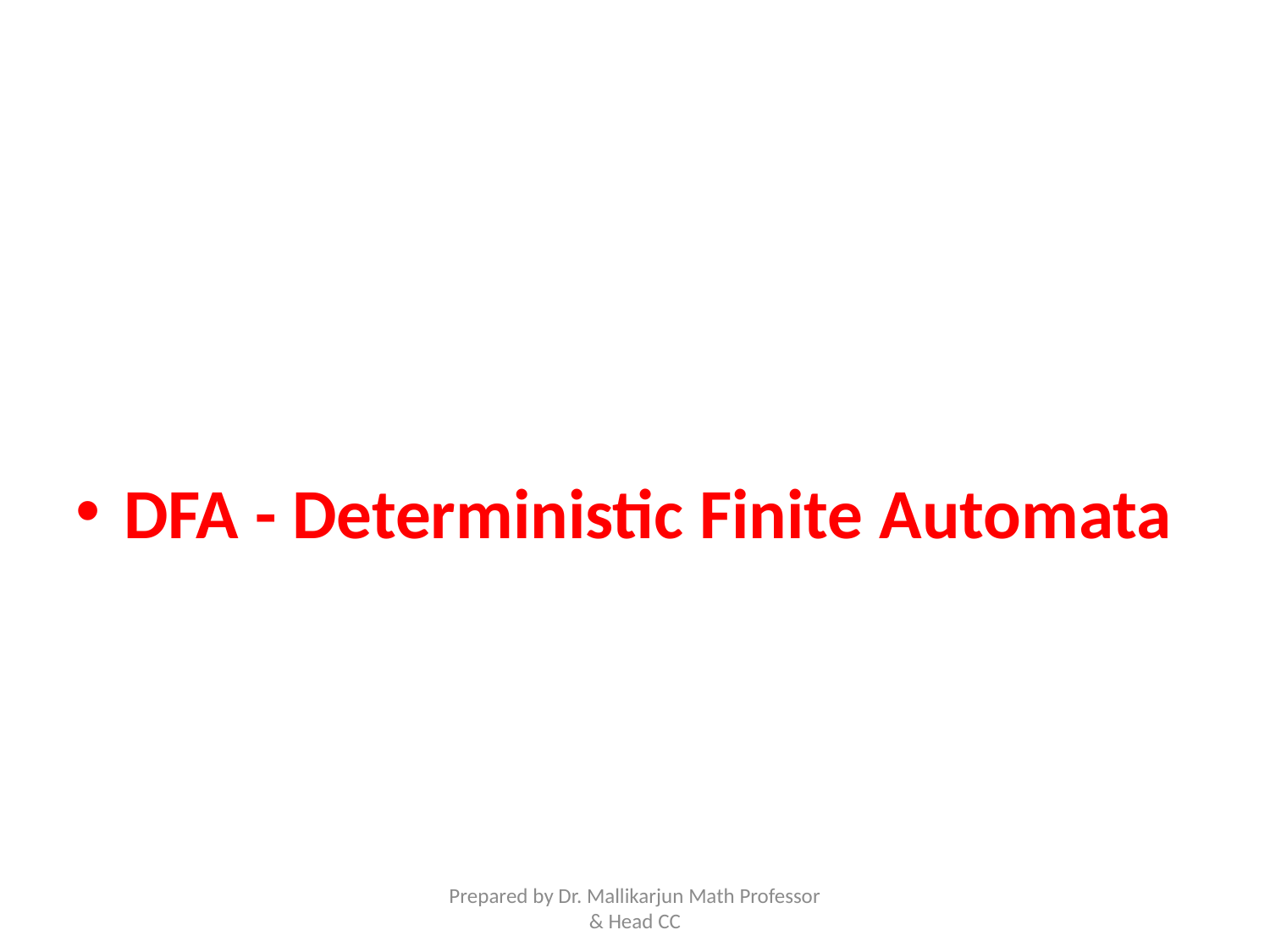

#

DFA - Deterministic Finite Automata
Prepared by Dr. Mallikarjun Math Professor & Head CC